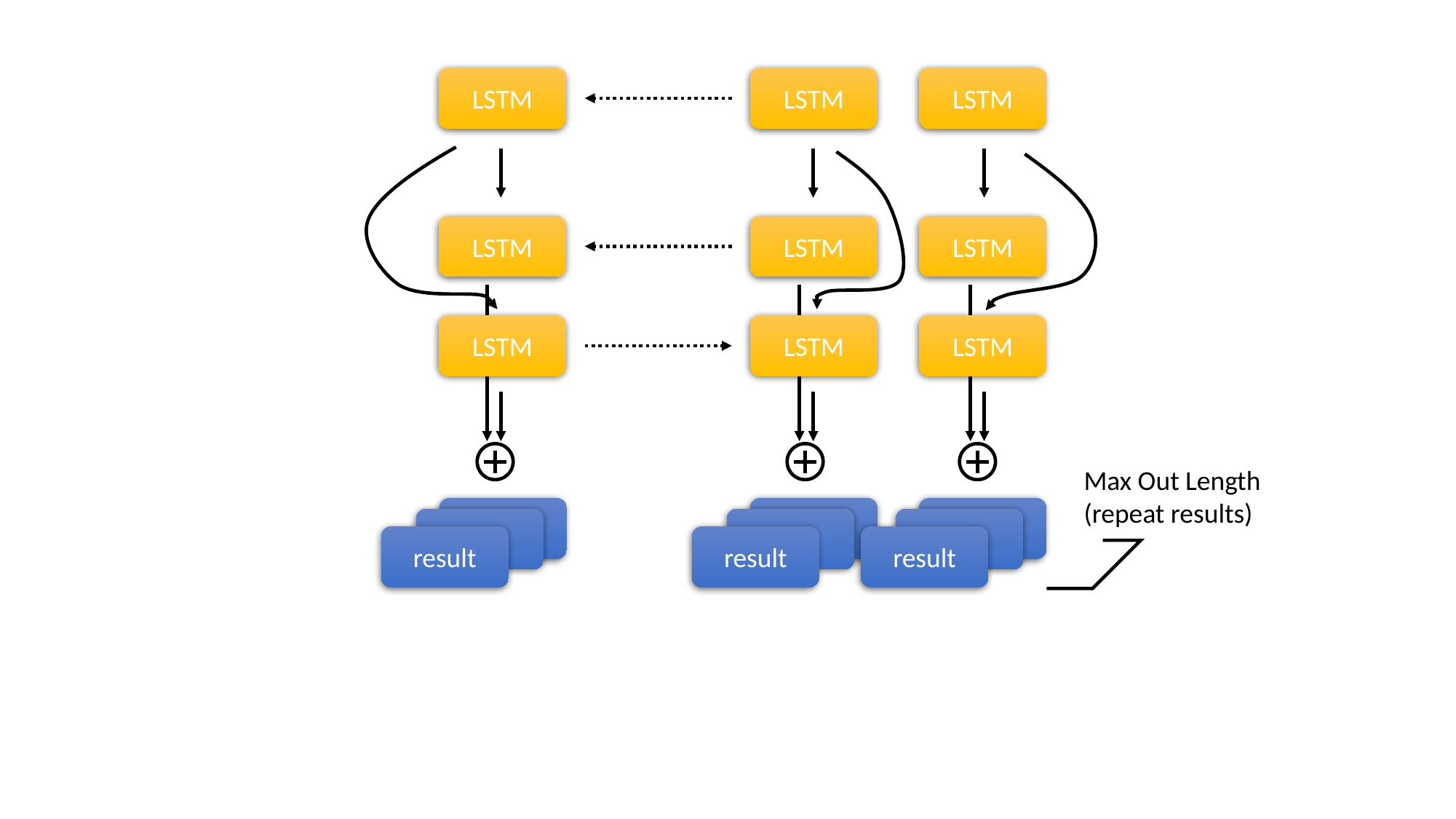

LSTM
LSTM
LSTM

LSTM
LSTM
LSTM
LSTM
LSTM
LSTM

Max Out Length
(repeat results)
LSTM
LSTM
LSTM
LSTM
LSTM
LSTM
result
result
result